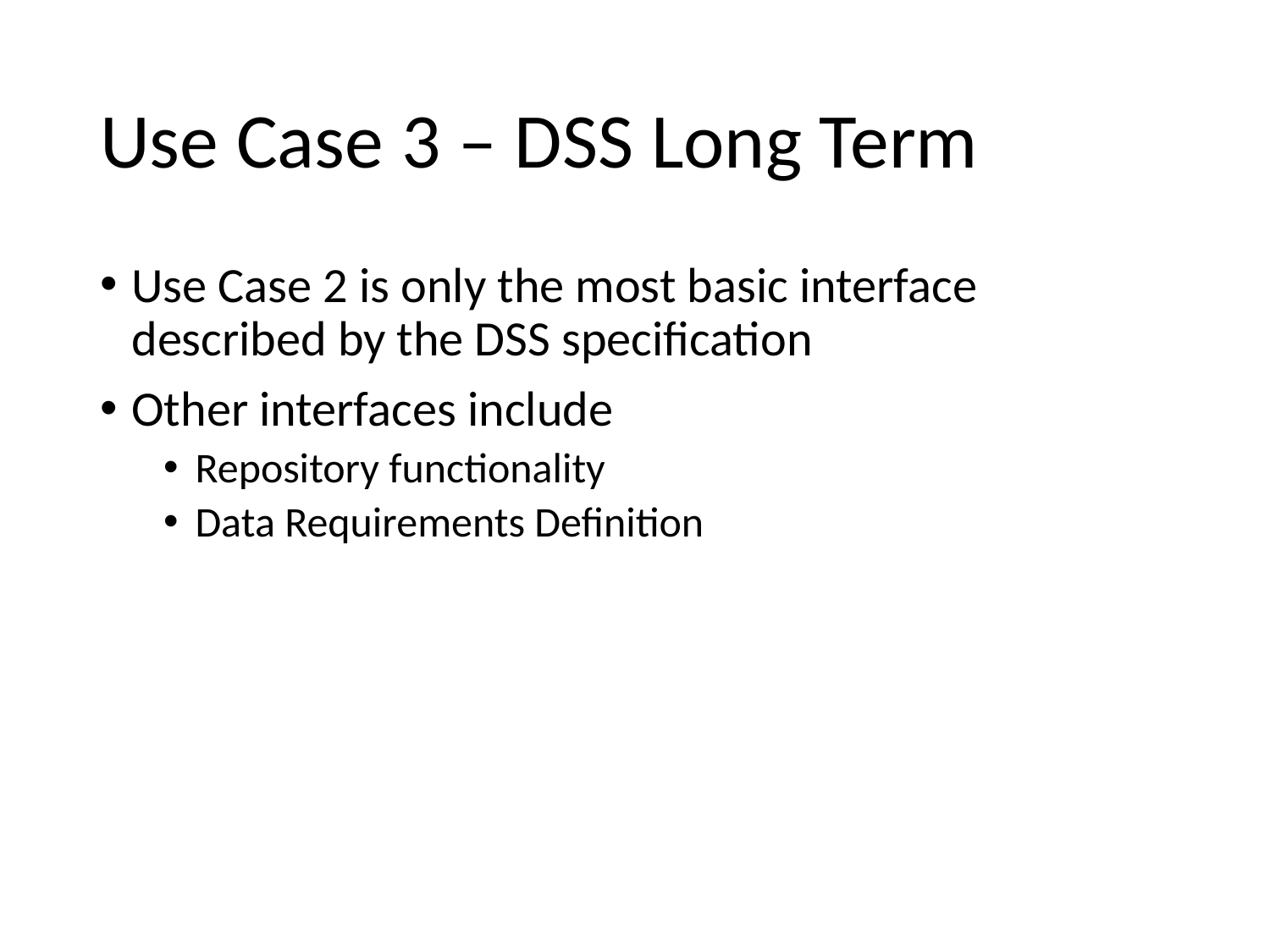

# Use Case 3 – DSS Long Term
Use Case 2 is only the most basic interface described by the DSS specification
Other interfaces include
Repository functionality
Data Requirements Definition